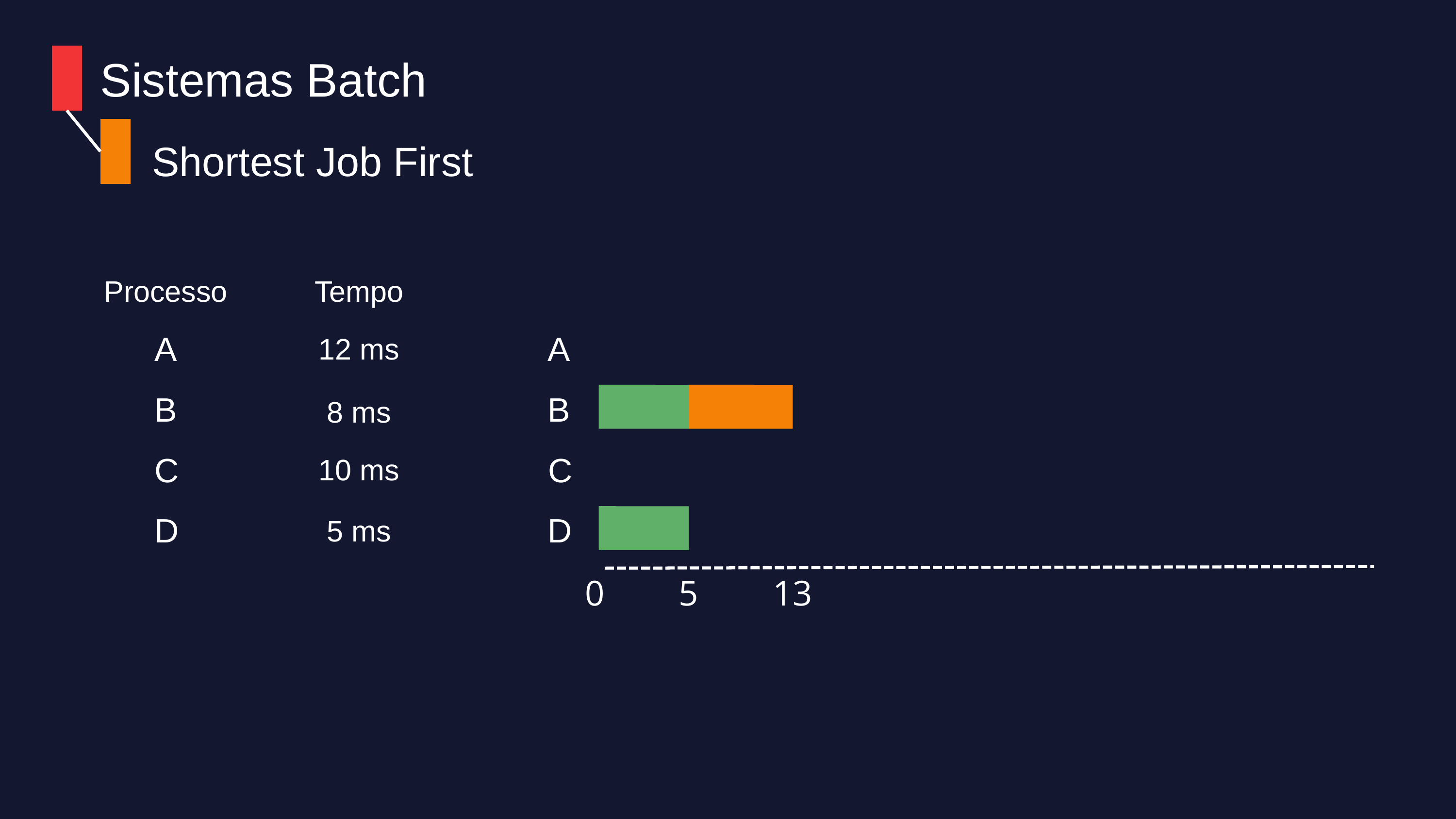

Sistemas Batch

Shortest Job First
Processo
Tempo
A
A
12 ms
B
B
8 ms

C
C
10 ms
D
D
5 ms

0
5
13